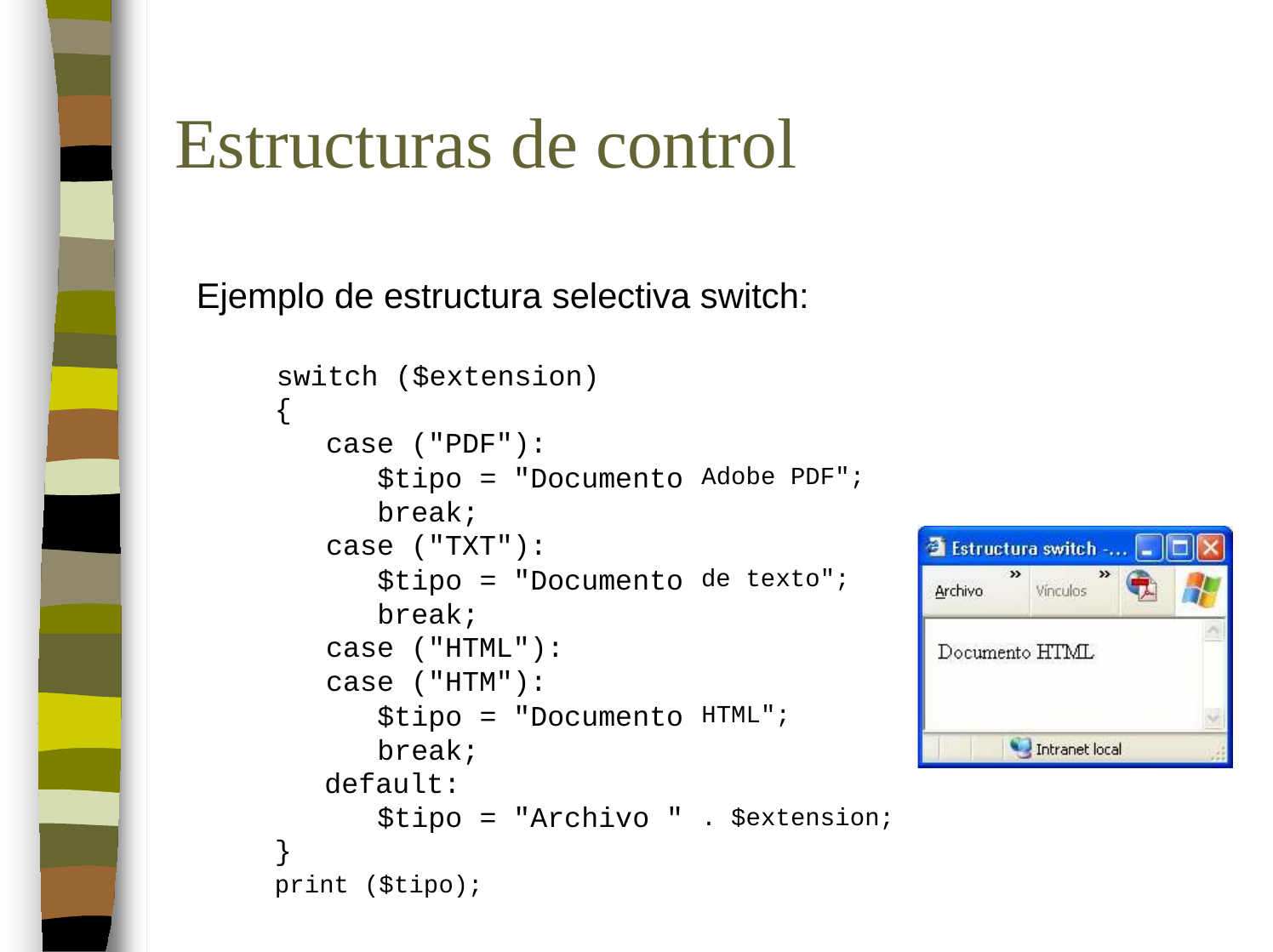

Estructuras de control

   Ejemplo de estructura selectiva switch:

switch ($extension)
{
case ("PDF"):
$tipo = "Documento
break;
case ("TXT"):
$tipo = "Documento
break;
case ("HTML"):
case ("HTM"):
$tipo = "Documento
break;
default:
$tipo = "Archivo "
}
print ($tipo);

Adobe PDF";

de texto";

HTML";

. $extension;